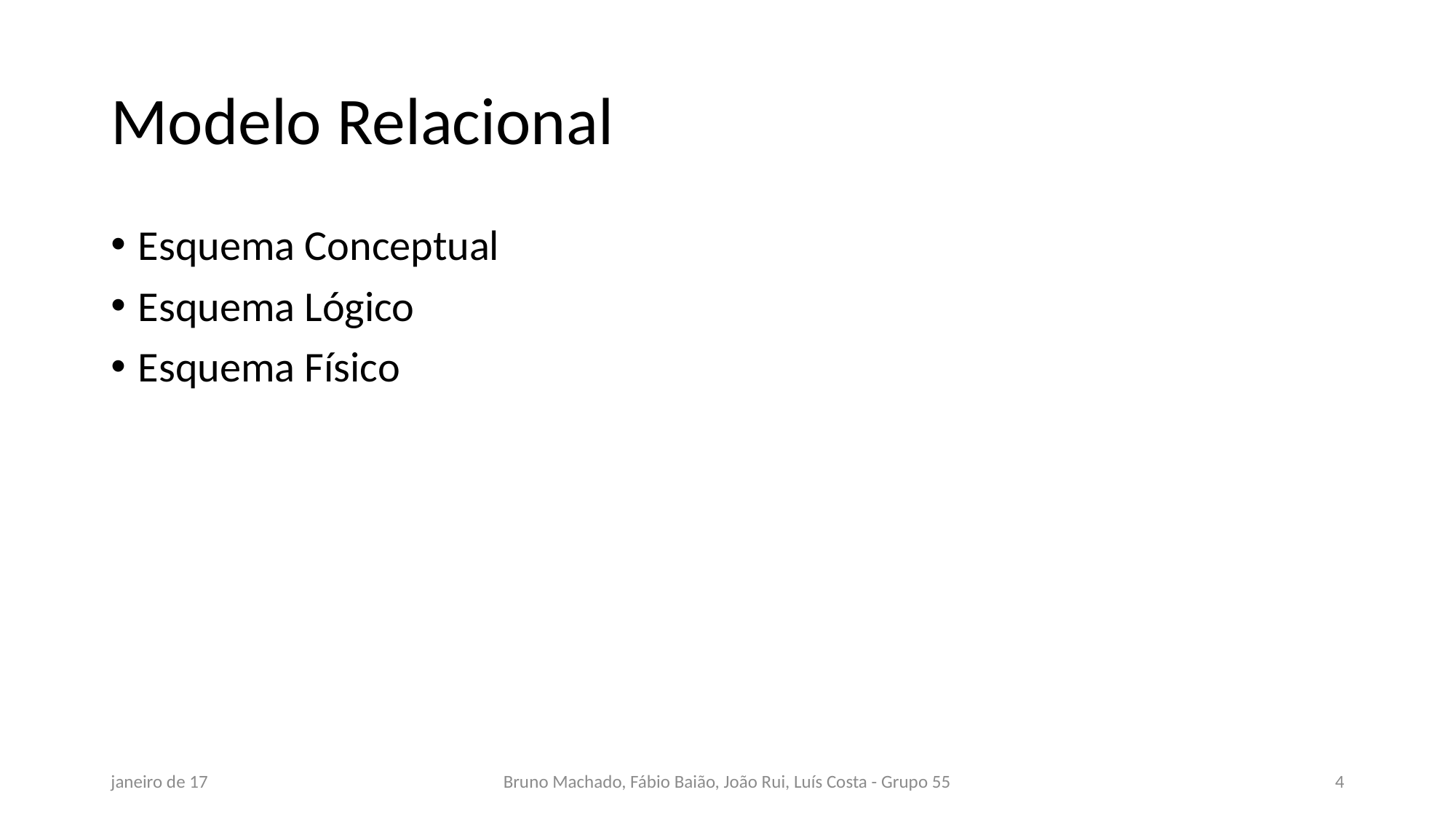

# Modelo Relacional
Esquema Conceptual
Esquema Lógico
Esquema Físico
janeiro de 17
Bruno Machado, Fábio Baião, João Rui, Luís Costa - Grupo 55
4